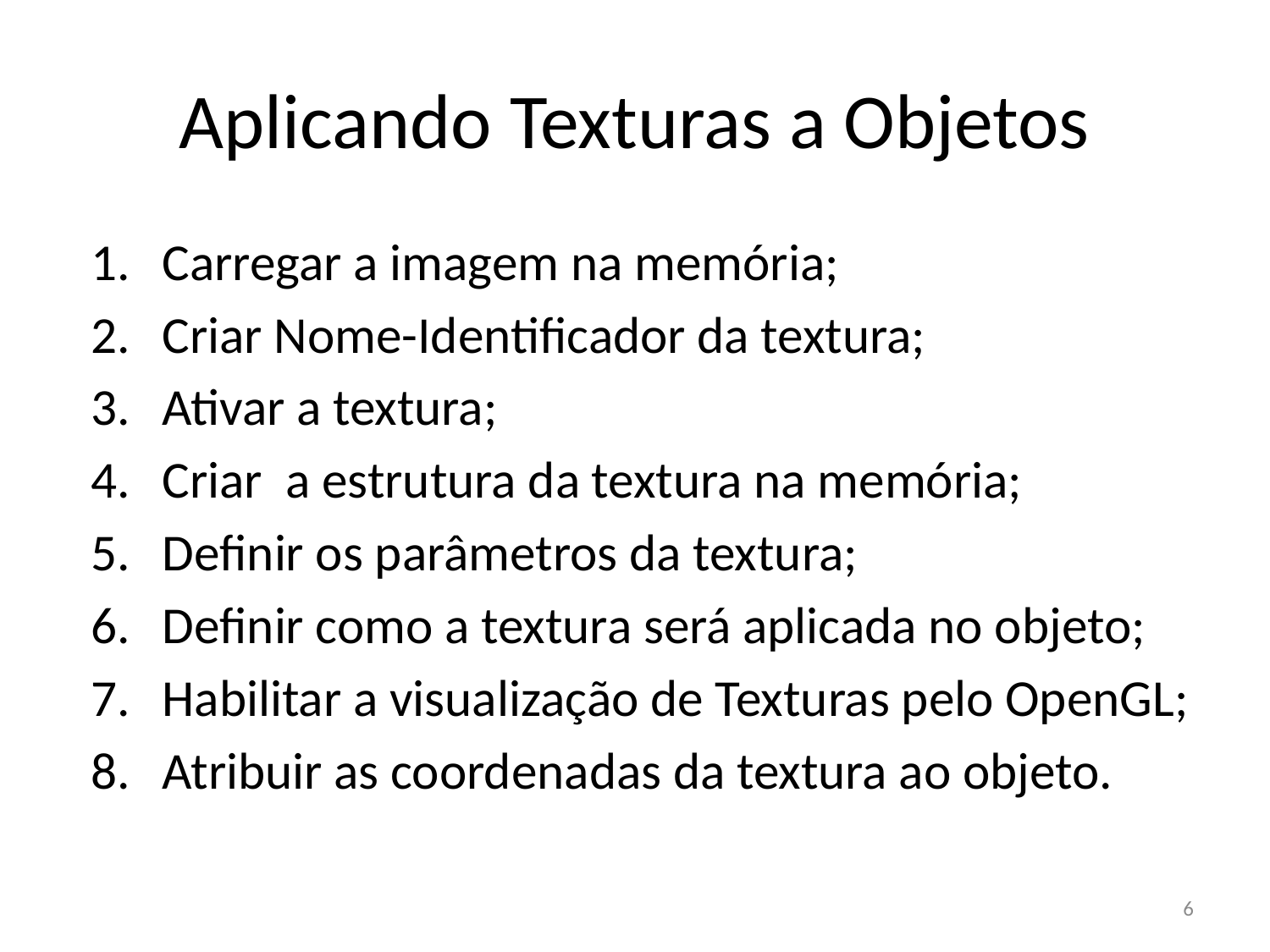

# Aplicando Texturas a Objetos
Carregar a imagem na memória;
Criar Nome-Identificador da textura;
Ativar a textura;
Criar  a estrutura da textura na memória;
Definir os parâmetros da textura;
Definir como a textura será aplicada no objeto;
Habilitar a visualização de Texturas pelo OpenGL;
Atribuir as coordenadas da textura ao objeto.

6